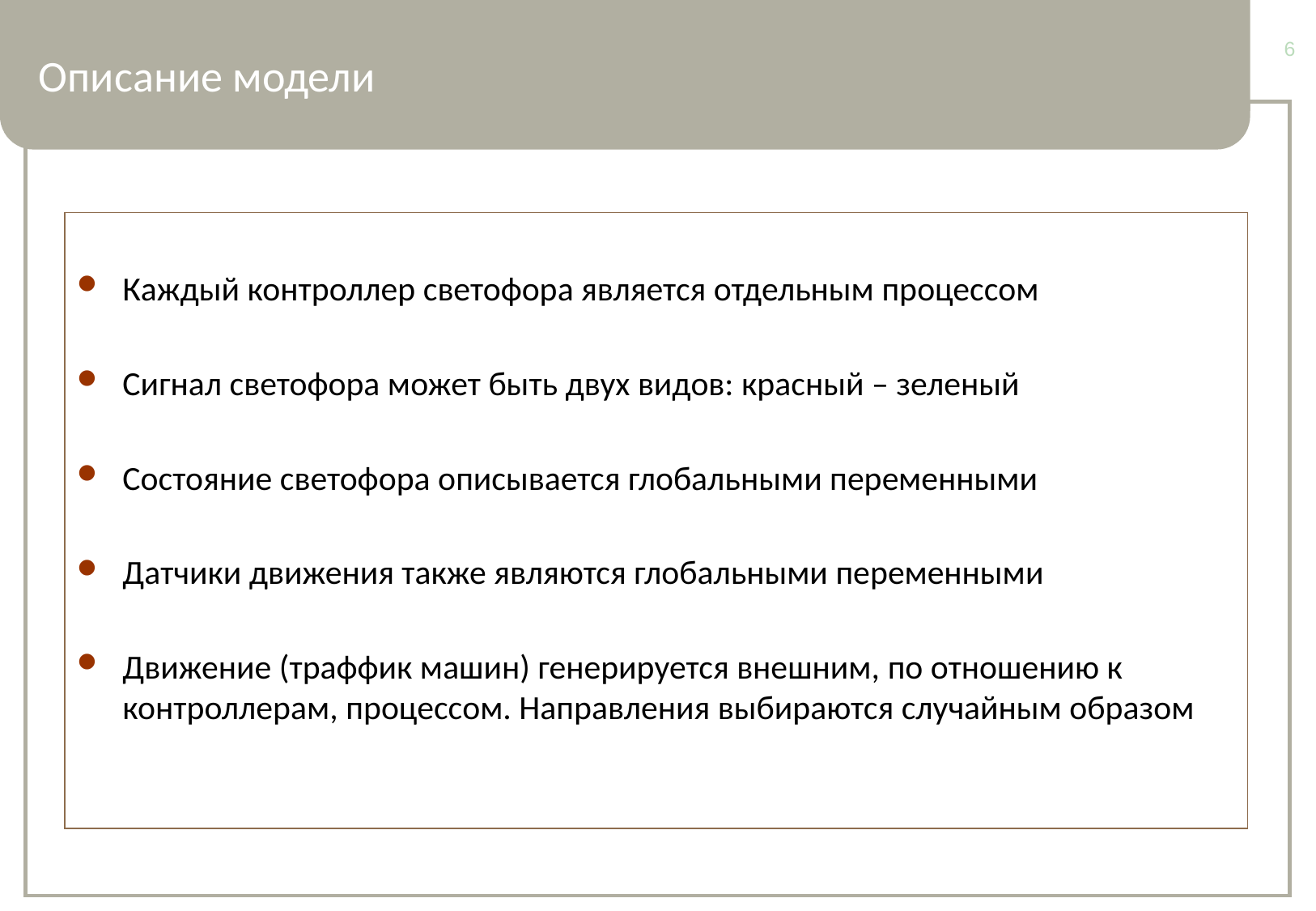

# Описание модели
6
Каждый контроллер светофора является отдельным процессом

Сигнал светофора может быть двух видов: красный – зеленый

Состояние светофора описывается глобальными переменными

Датчики движения также являются глобальными переменными

Движение (траффик машин) генерируется внешним, по отношению к контроллерам, процессом. Направления выбираются случайным образом